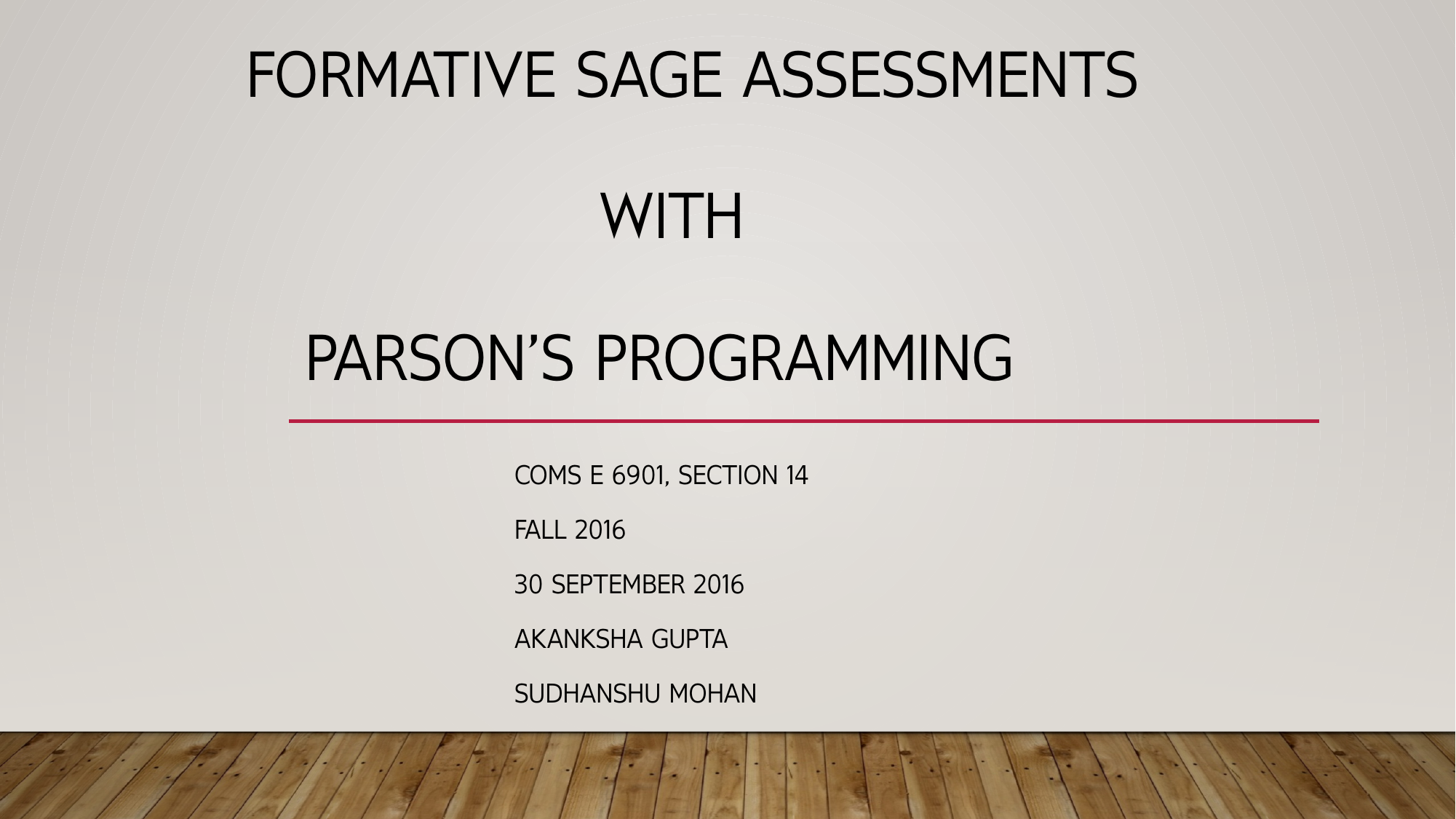

# formative sage assessments with parson’s programming
Coms e 6901, section 14
Fall 2016
30 SEPTEMBER 2016
Akanksha Gupta
Sudhanshu mohan